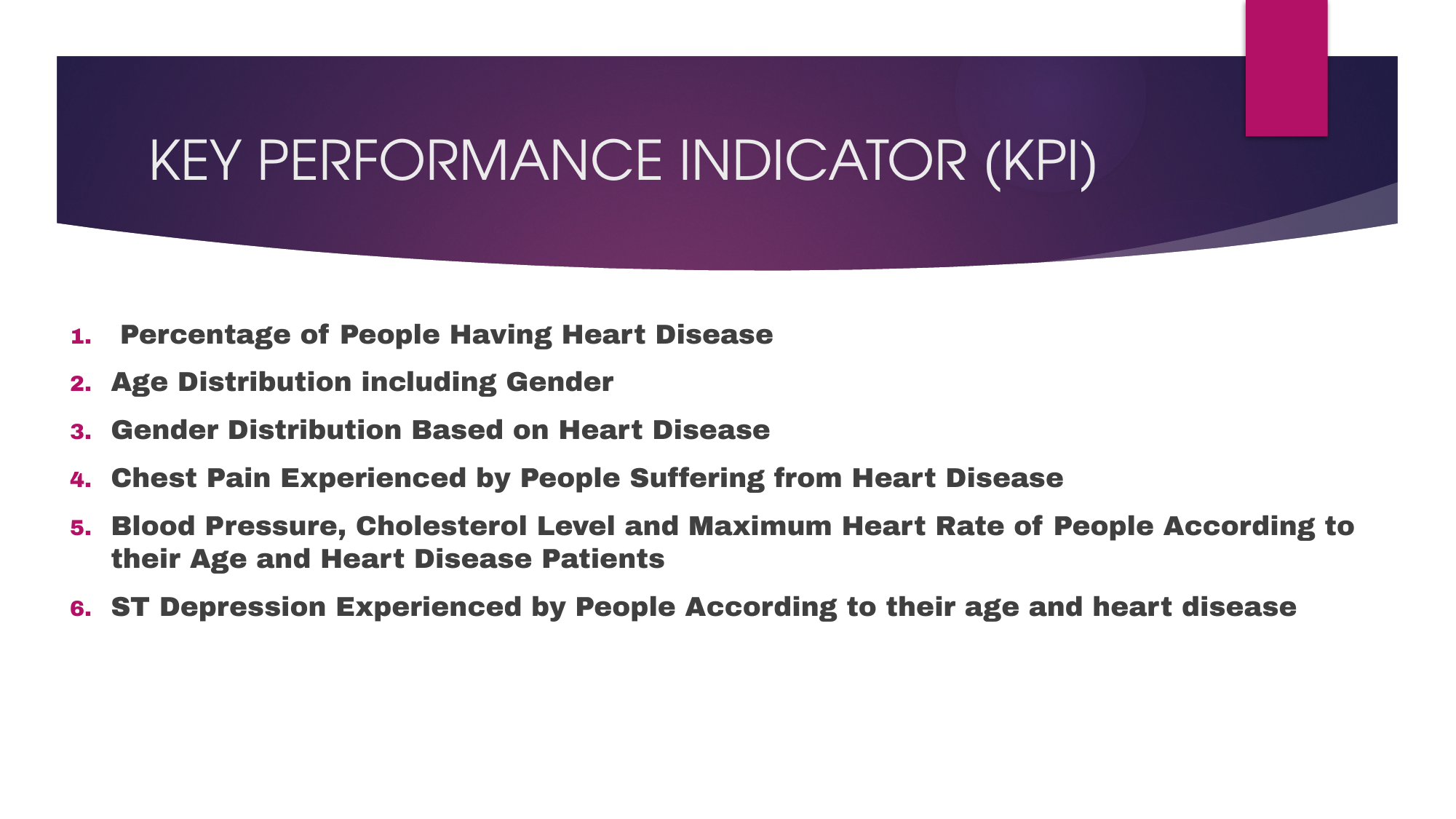

# KEY PERFORMANCE INDICATOR (KPI)
 Percentage of People Having Heart Disease
Age Distribution including Gender
Gender Distribution Based on Heart Disease
Chest Pain Experienced by People Suffering from Heart Disease
Blood Pressure, Cholesterol Level and Maximum Heart Rate of People According to their Age and Heart Disease Patients
ST Depression Experienced by People According to their age and heart disease